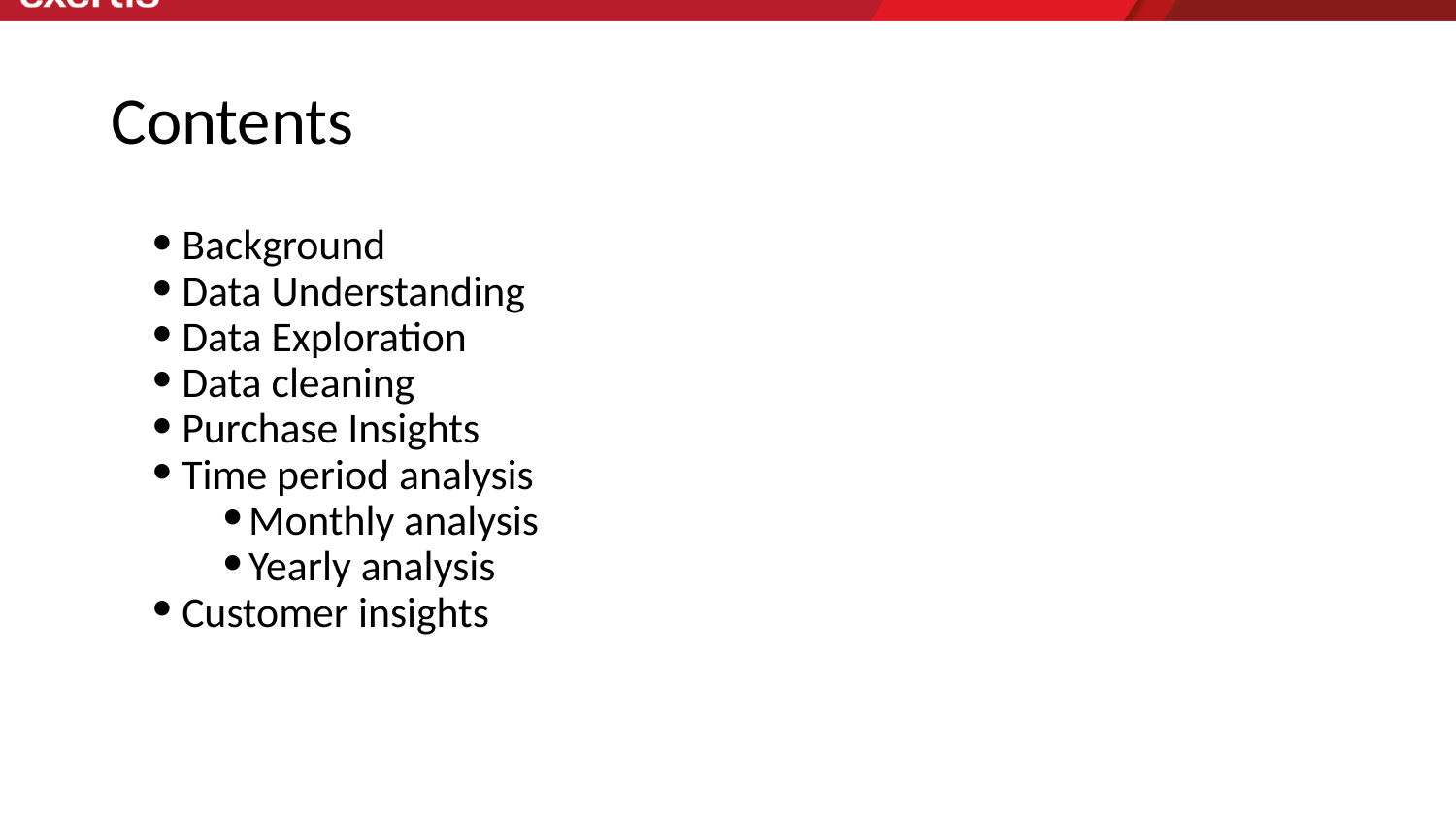

# Contents
Background
Data Understanding
Data Exploration
Data cleaning
Purchase Insights
Time period analysis
Monthly analysis
Yearly analysis
Customer insights